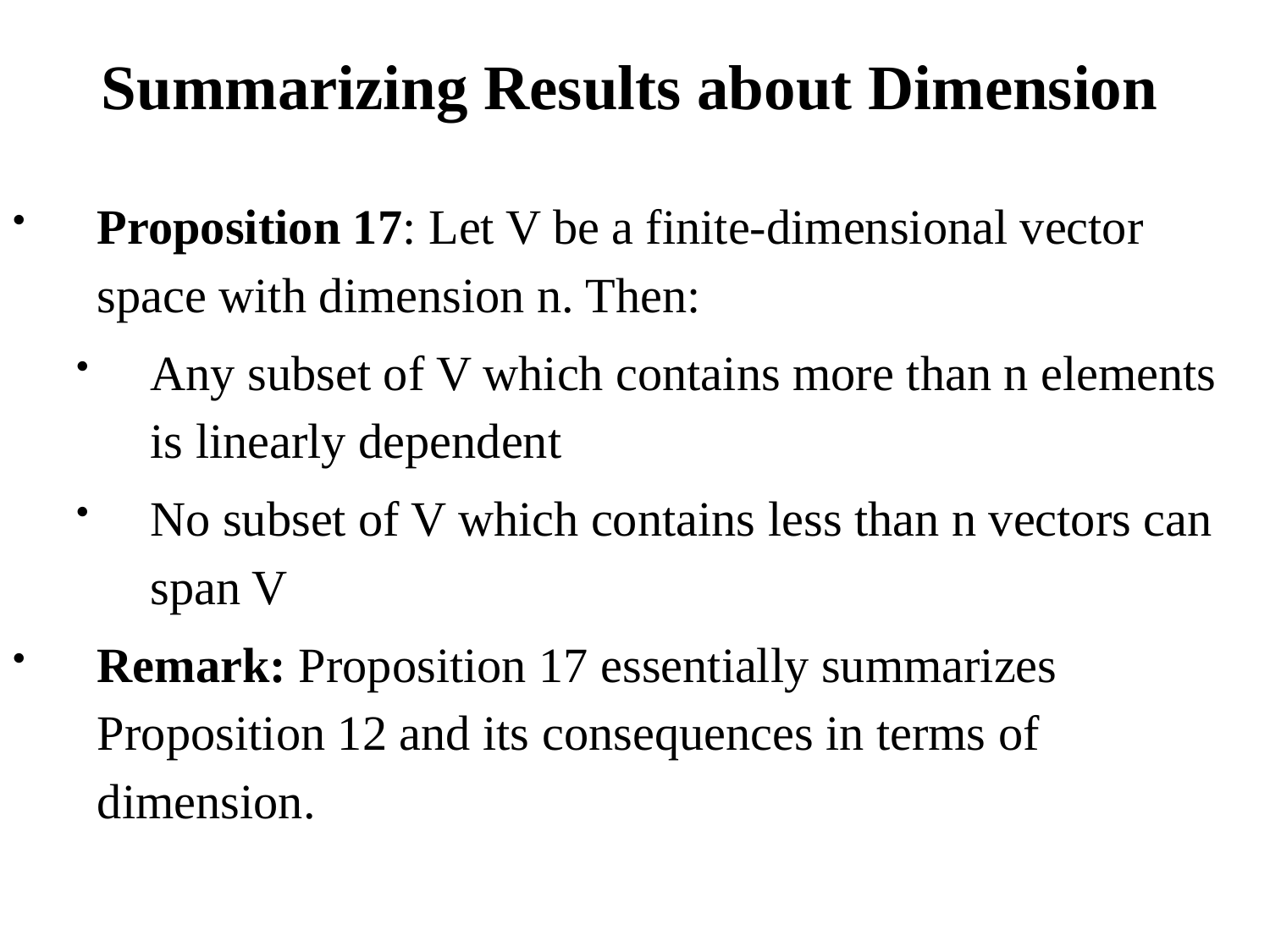

# Summarizing Results about Dimension
Proposition 17: Let V be a finite-dimensional vector space with dimension n. Then:
Any subset of V which contains more than n elements is linearly dependent
No subset of V which contains less than n vectors can span V
Remark: Proposition 17 essentially summarizes Proposition 12 and its consequences in terms of dimension.